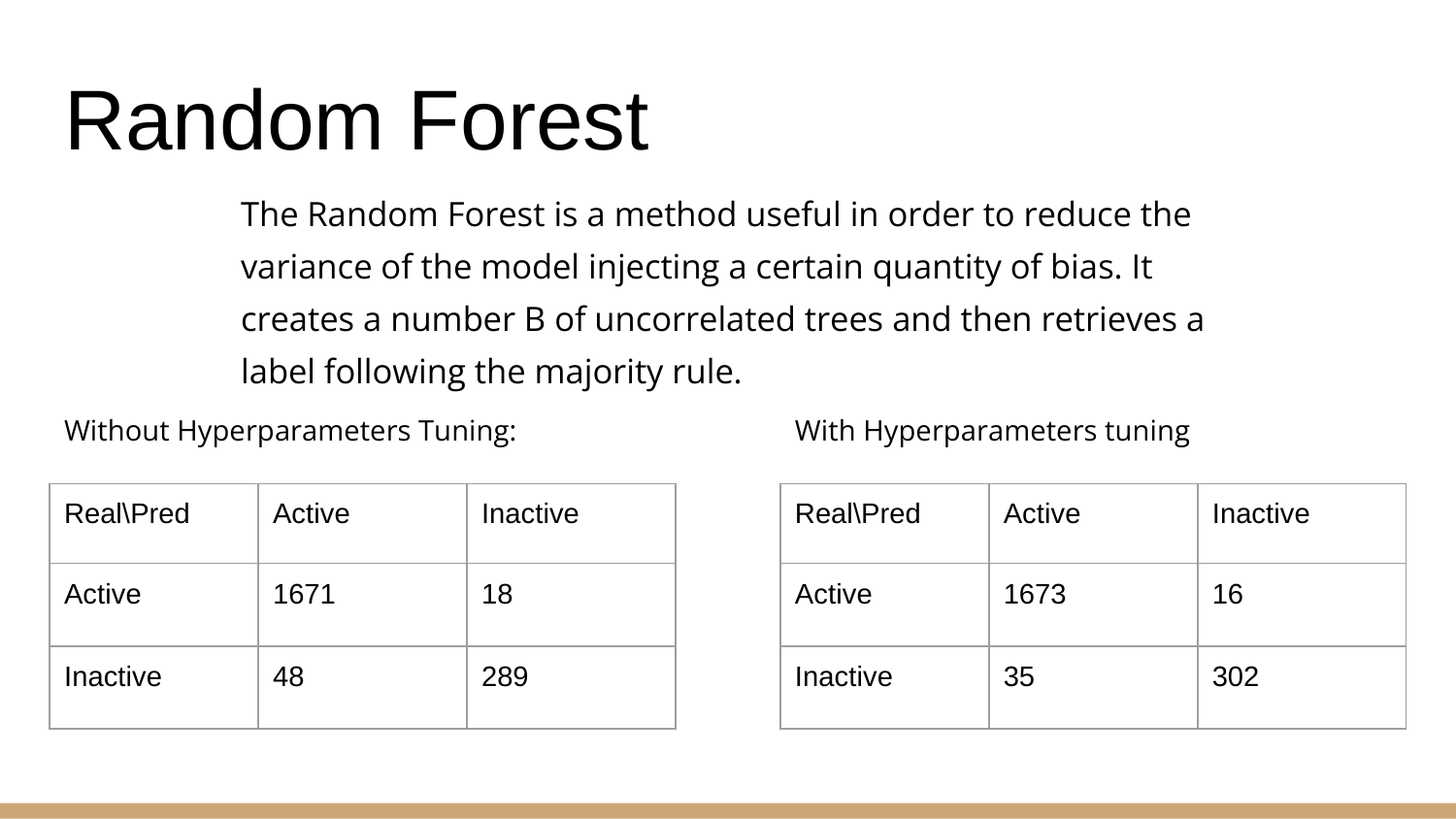

# Random Forest
The Random Forest is a method useful in order to reduce the variance of the model injecting a certain quantity of bias. It creates a number B of uncorrelated trees and then retrieves a label following the majority rule.
Without Hyperparameters Tuning:
With Hyperparameters tuning
| Real\Pred | Active | Inactive |
| --- | --- | --- |
| Active | 1671 | 18 |
| Inactive | 48 | 289 |
| Real\Pred | Active | Inactive |
| --- | --- | --- |
| Active | 1673 | 16 |
| Inactive | 35 | 302 |